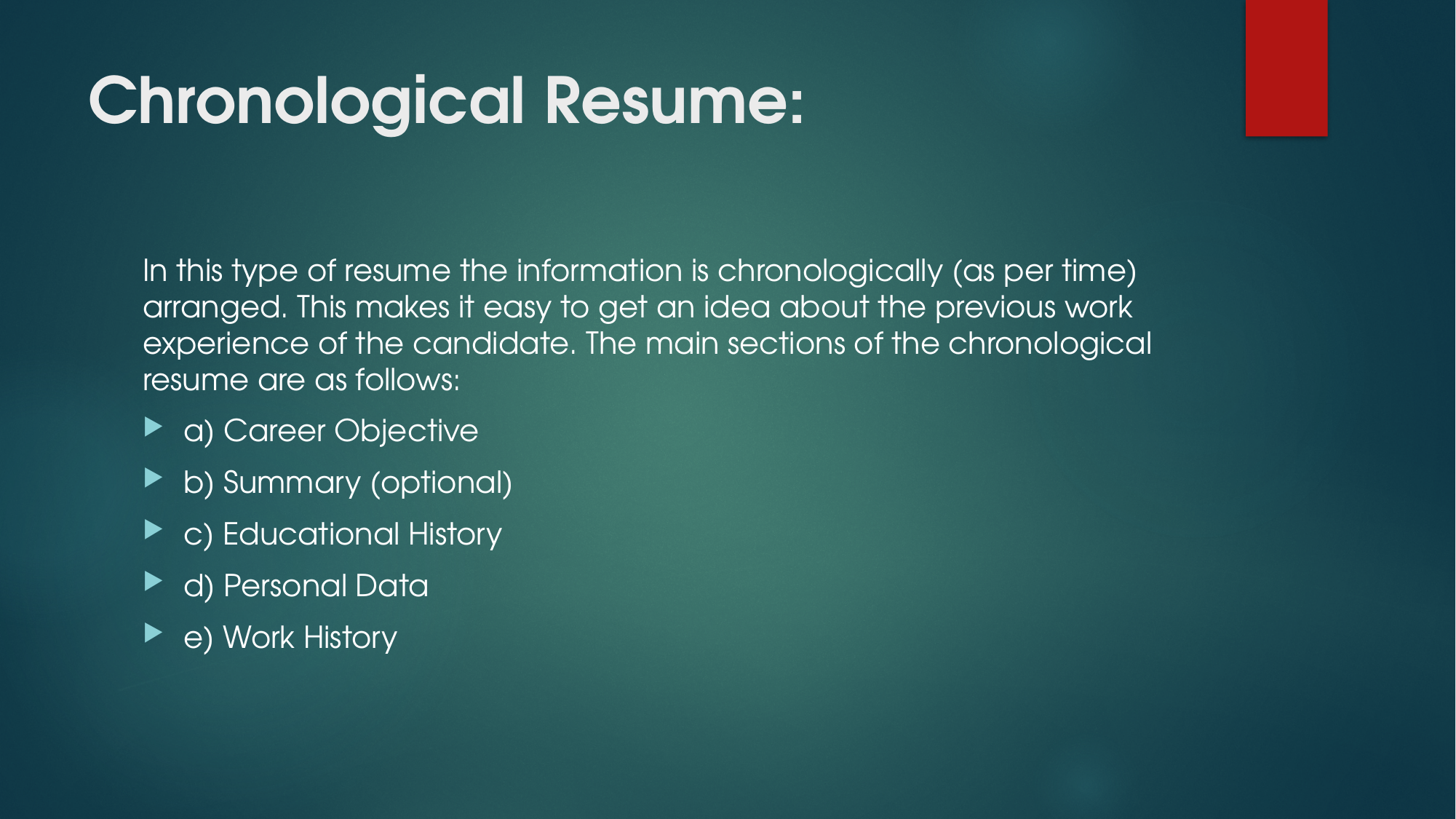

# Chronological Resume:
In this type of resume the information is chronologically (as per time) arranged. This makes it easy to get an idea about the previous work experience of the candidate. The main sections of the chronological resume are as follows:
a) Career Objective
b) Summary (optional)
c) Educational History
d) Personal Data
e) Work History